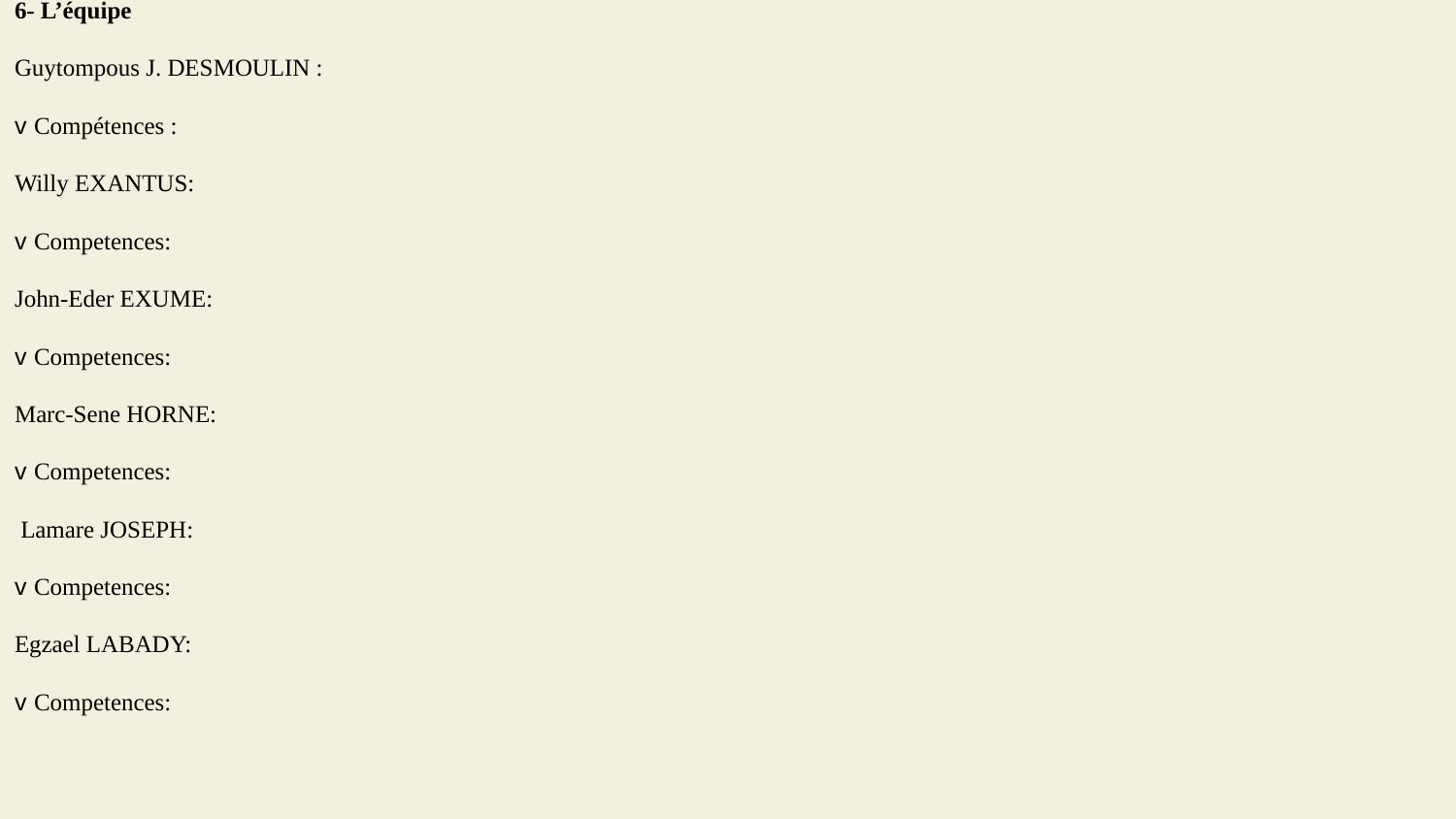

6- L’équipe
Guytompous J. DESMOULIN :
v  Compétences :
Willy EXANTUS:
v  Competences:
John-Eder EXUME:
v  Competences:
Marc-Sene HORNE:
v  Competences:
 Lamare JOSEPH:
v  Competences:
Egzael LABADY:
v  Competences: